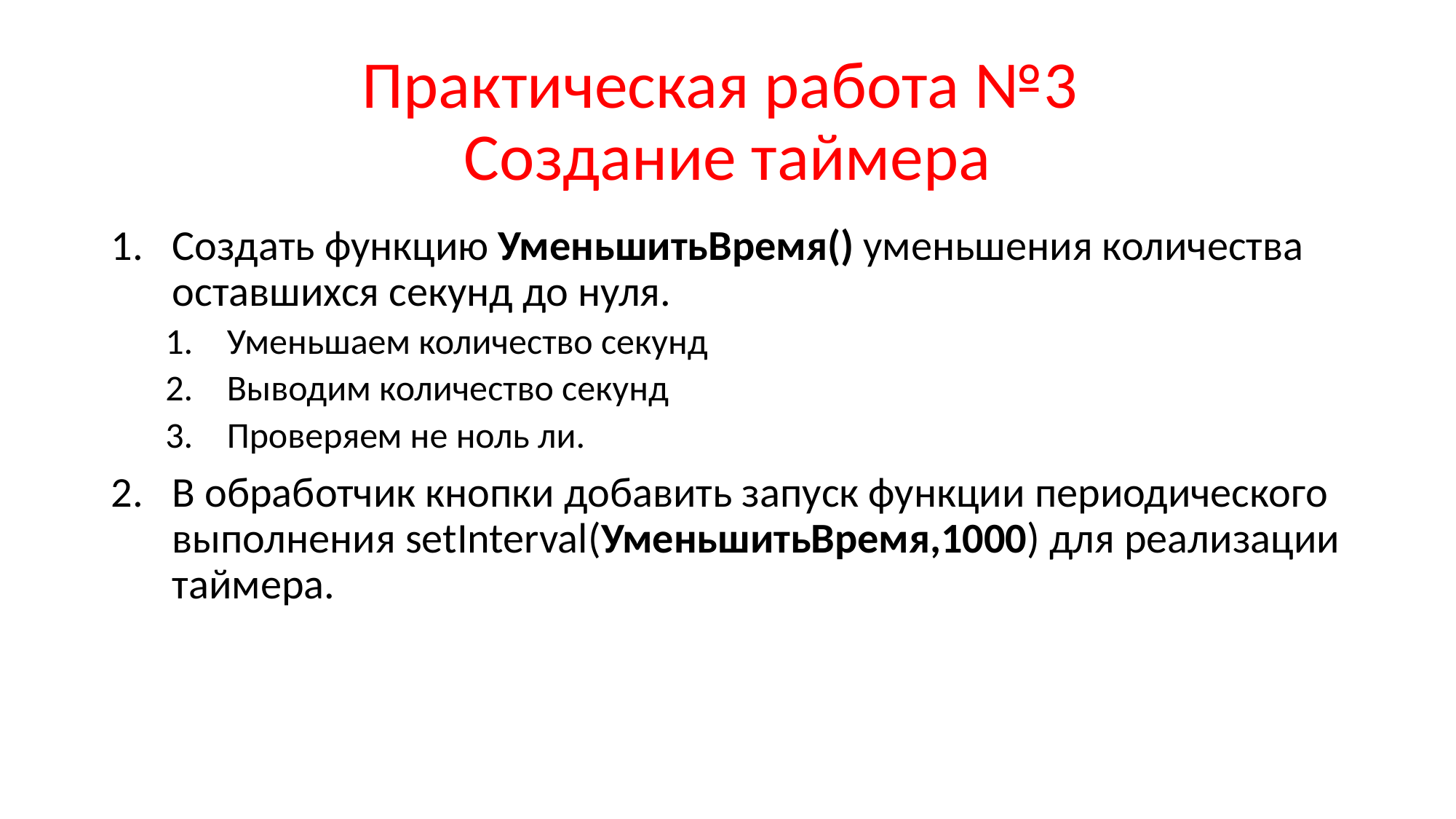

# Практическая работа №3 Создание таймера
Создать функцию УменьшитьВремя() уменьшения количества оставшихся секунд до нуля.
Уменьшаем количество секунд
Выводим количество секунд
Проверяем не ноль ли.
В обработчик кнопки добавить запуск функции периодического выполнения setInterval(УменьшитьВремя,1000) для реализации таймера.